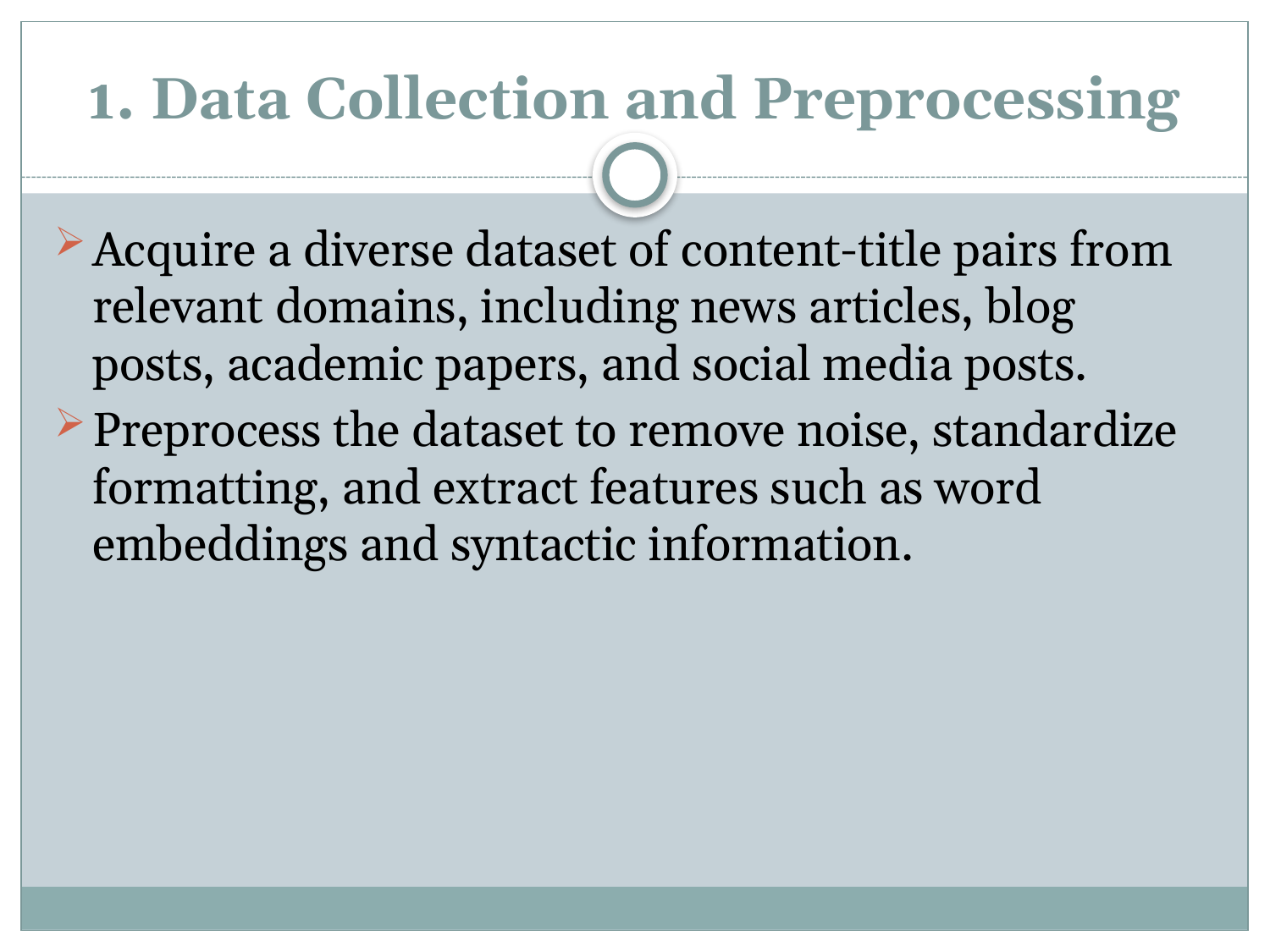

# 1. Data Collection and Preprocessing
Acquire a diverse dataset of content-title pairs from relevant domains, including news articles, blog posts, academic papers, and social media posts.
Preprocess the dataset to remove noise, standardize formatting, and extract features such as word embeddings and syntactic information.